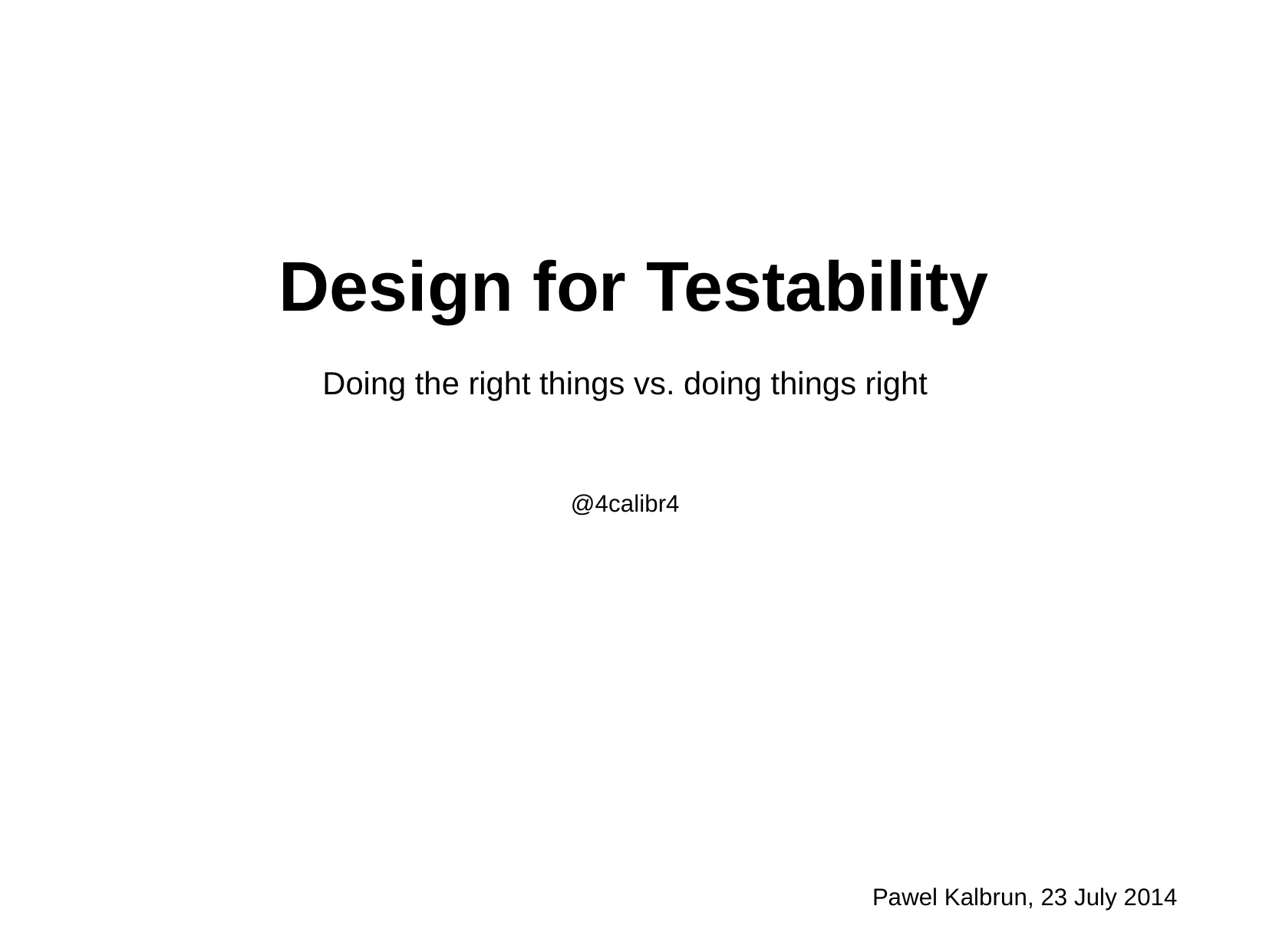

Design for Testability
Doing the right things vs. doing things right

@4calibr4

Pawel Kalbrun, 23 July 2014